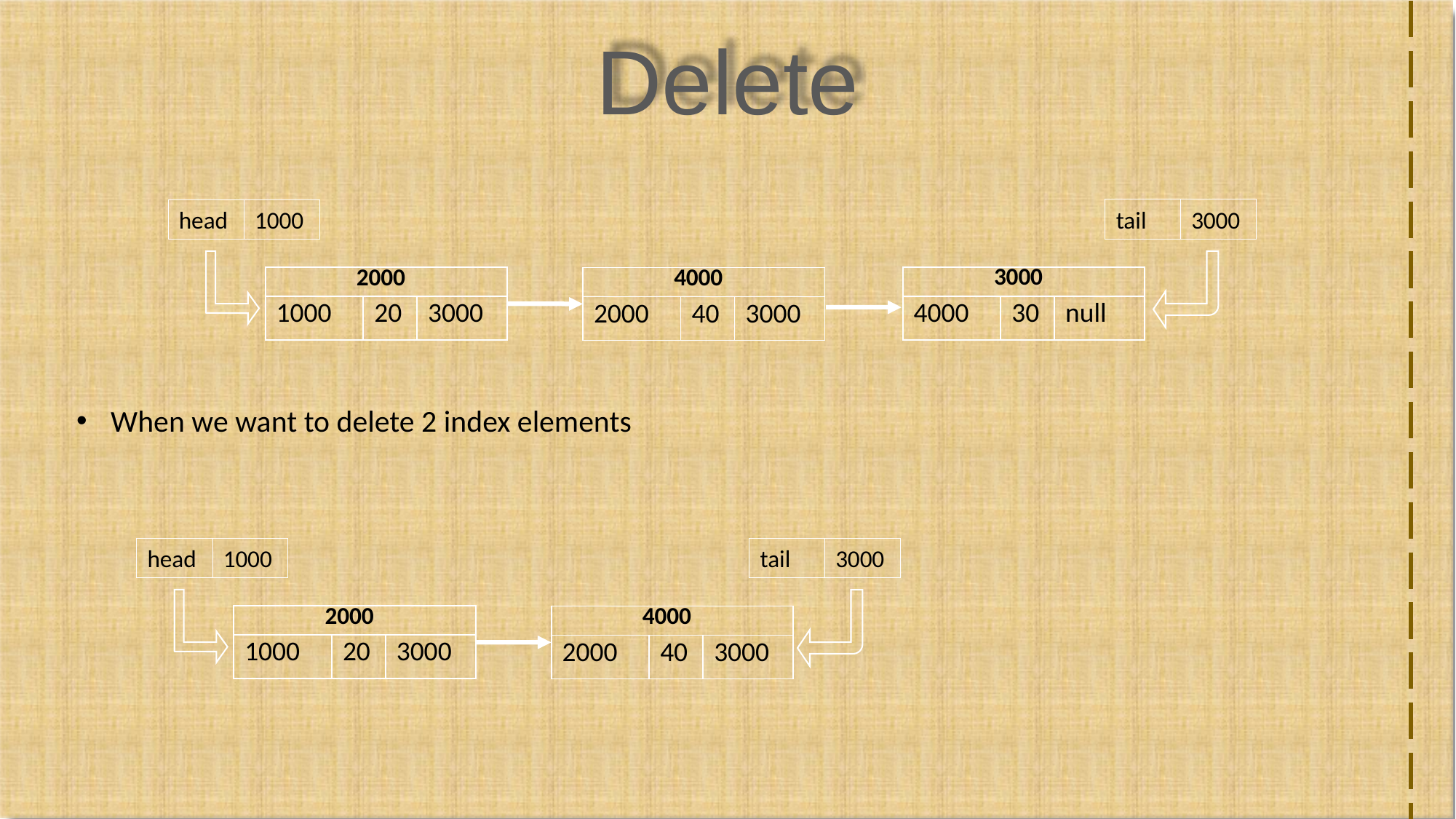

Delete
tail
3000
head
1000

| 3000 |  |  |
| --- | --- | --- |
| 4000 | 30 | null |
| 2000 |  |  |
| --- | --- | --- |
| 1000 | 20 | 3000 |
| 4000 |  |  |
| --- | --- | --- |
| 2000 | 40 | 3000 |
When we want to delete 2 index elements
head
1000
tail
3000

| 2000 |  |  |
| --- | --- | --- |
| 1000 | 20 | 3000 |
| 4000 |  |  |
| --- | --- | --- |
| 2000 | 40 | 3000 |